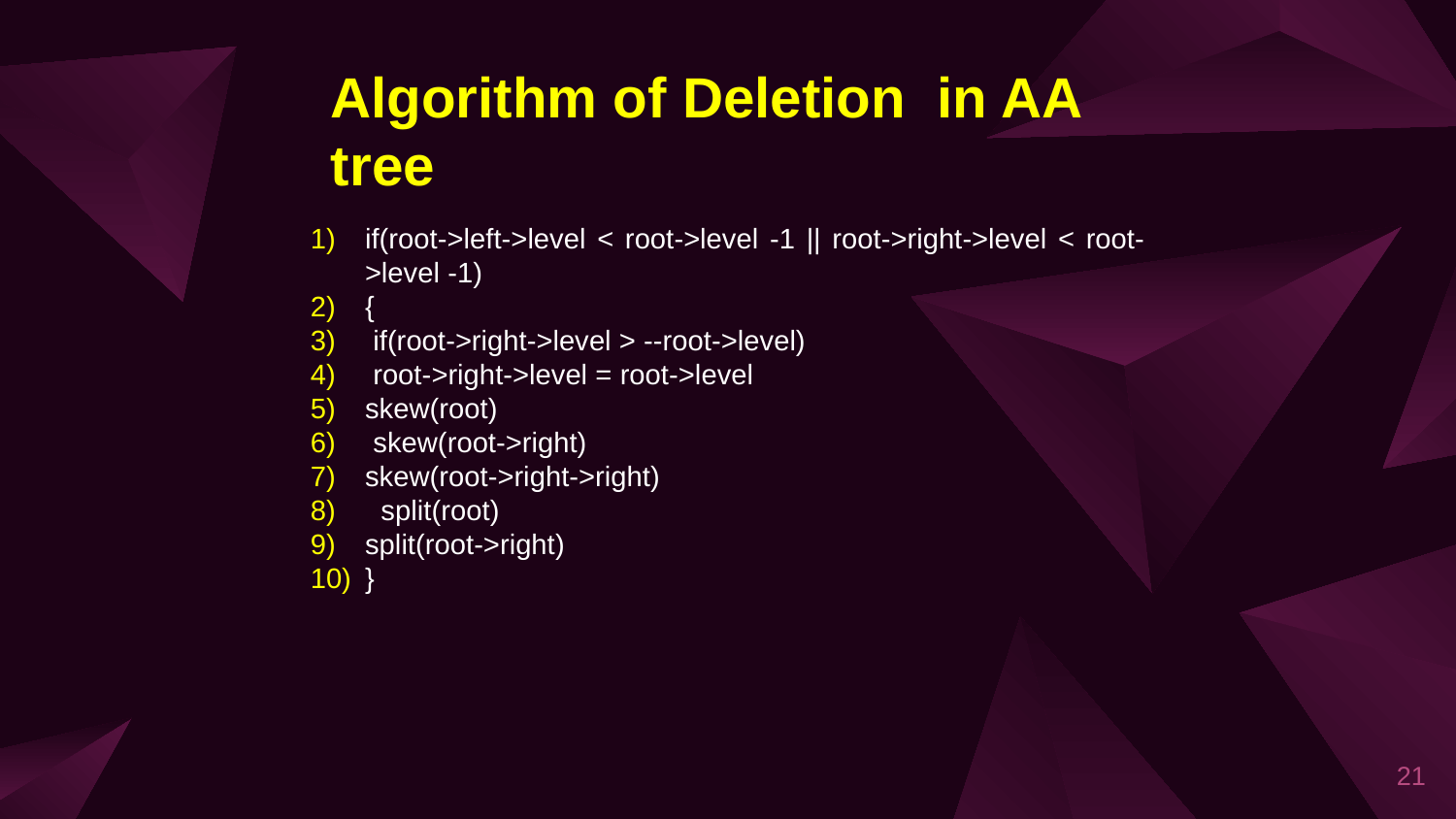

Algorithm of Deletion  in AA tree
if(root->left->level < root->level -1 || root->right->level < root->level -1)
{
 if(root->right->level > --root->level)
 root->right->level = root->level
skew(root)
 skew(root->right)
skew(root->right->right)
  split(root)
split(root->right)
}
21